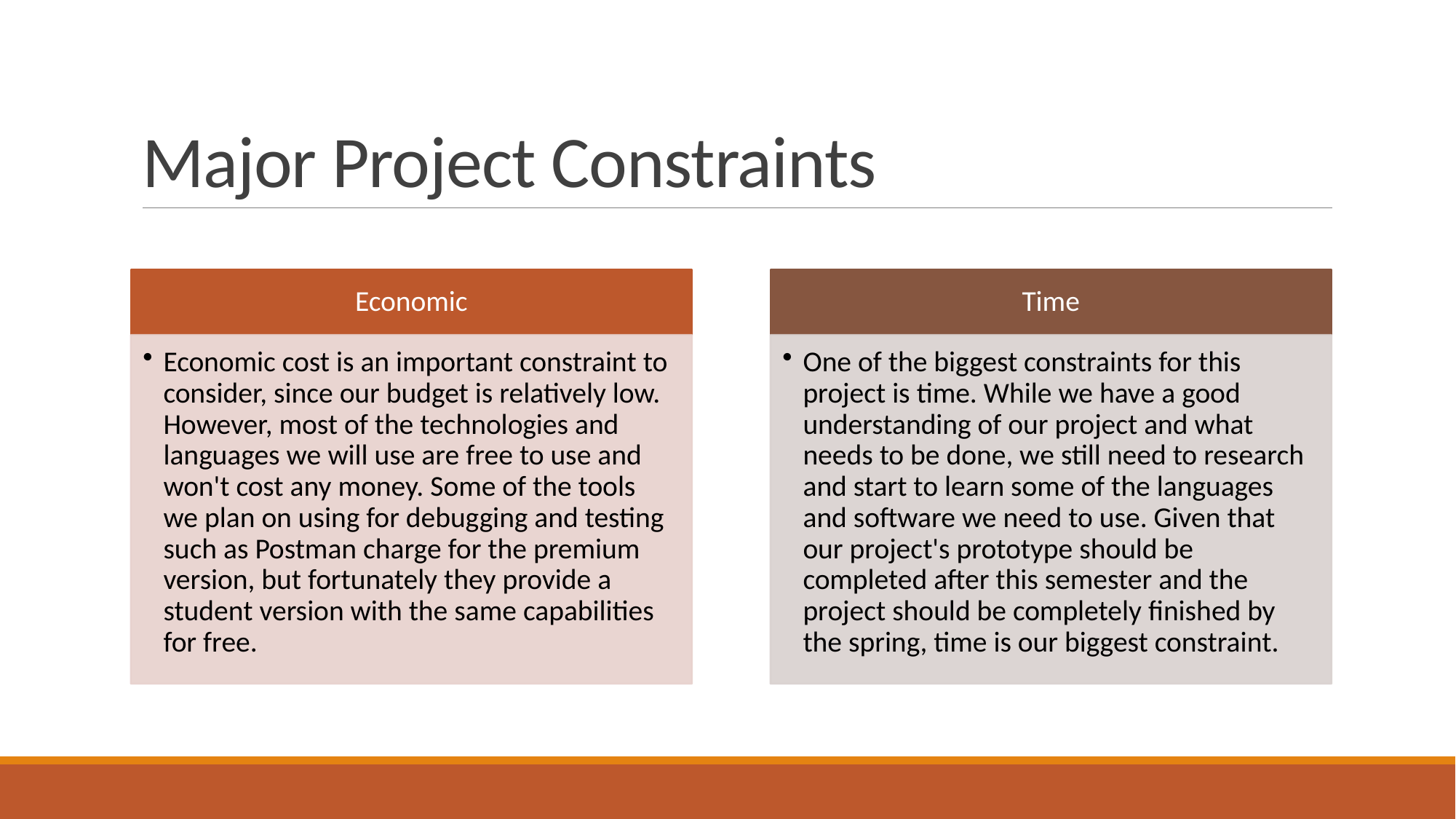

# Major Project Constraints
Economic
Economic cost is an important constraint to consider, since our budget is relatively low. However, most of the technologies and languages we will use are free to use and won't cost any money. Some of the tools we plan on using for debugging and testing such as Postman charge for the premium version, but fortunately they provide a student version with the same capabilities for free.
Time
One of the biggest constraints for this project is time. While we have a good understanding of our project and what needs to be done, we still need to research and start to learn some of the languages and software we need to use. Given that our project's prototype should be completed after this semester and the project should be completely finished by the spring, time is our biggest constraint.